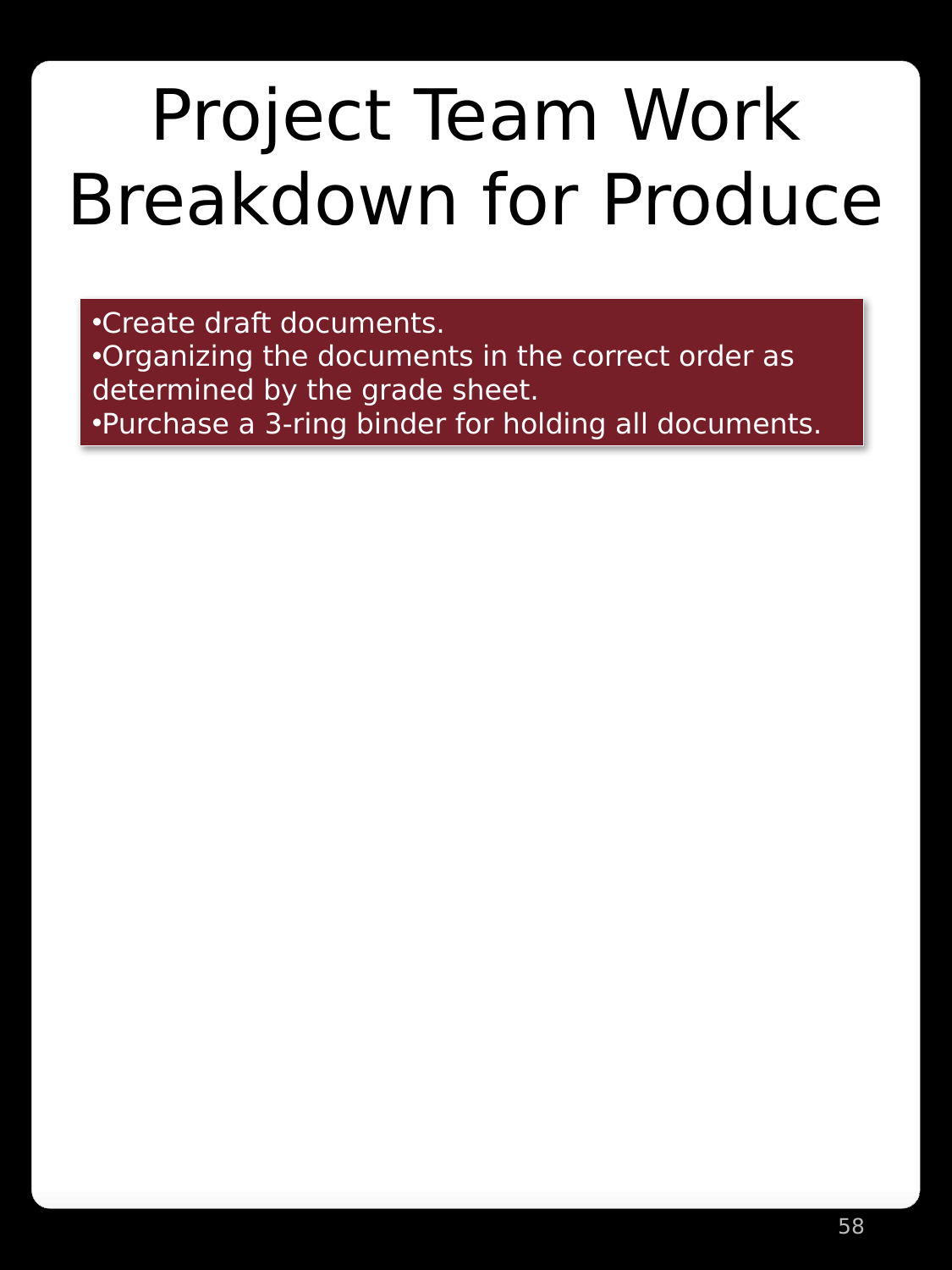

Project Team Work Breakdown for Produce
Create draft documents.
Organizing the documents in the correct order as determined by the grade sheet.
Purchase a 3-ring binder for holding all documents.
58